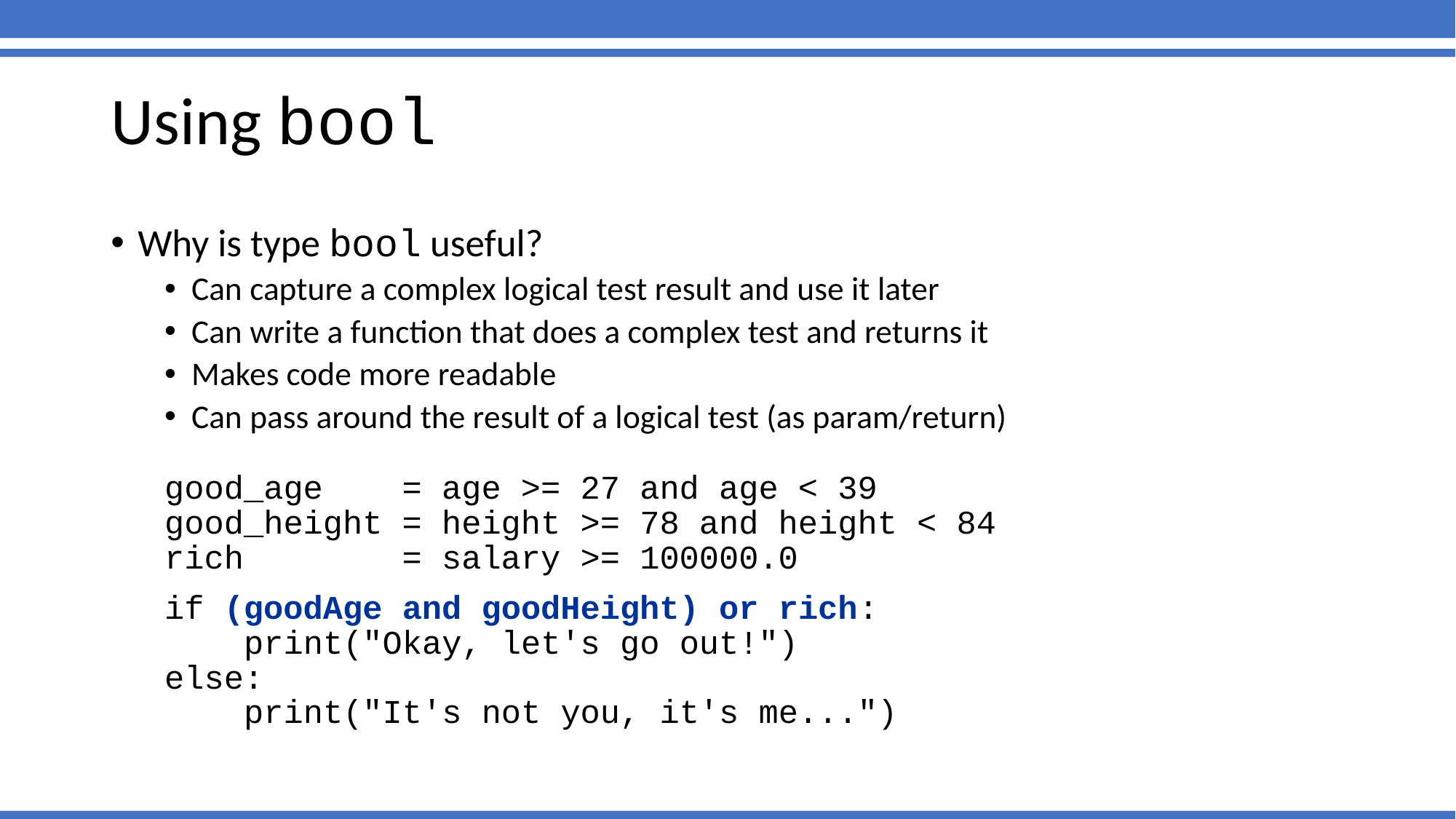

Using bool
Why is type bool useful?
Can capture a complex logical test result and use it later
Can write a function that does a complex test and returns it
Makes code more readable
Can pass around the result of a logical test (as param/return)

good_age    = age >= 27 and age < 39
good_height = height >= 78 and height < 84
rich        = salary >= 100000.0

if (goodAge and goodHeight) or rich:
    print("Okay, let's go out!")
else:
    print("It's not you, it's me...")